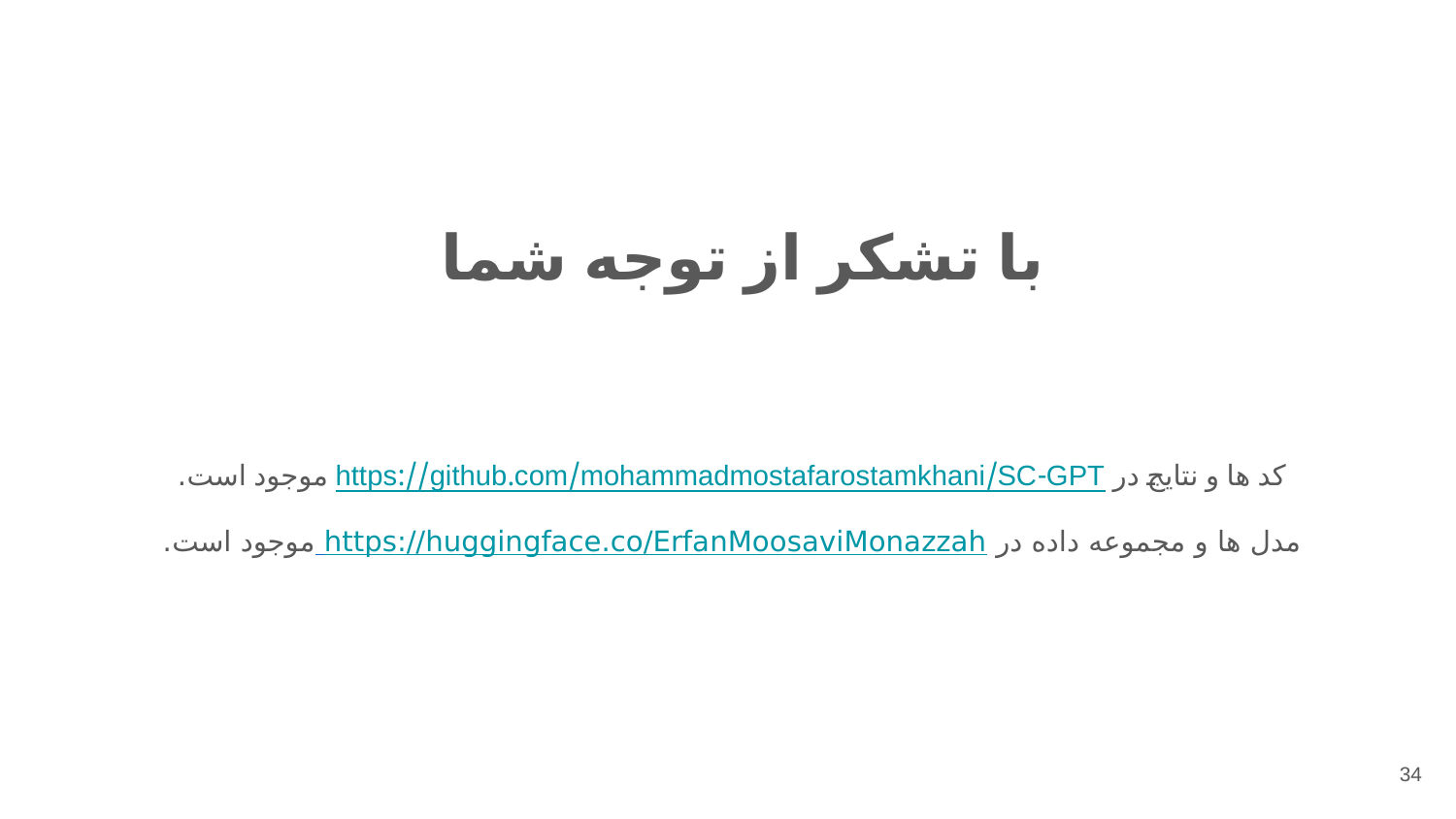

با تشکر از توجه شما
کد ها و نتایج در https://github.com/mohammadmostafarostamkhani/SC-GPT موجود است.
مدل ها و مجموعه داده در https://huggingface.co/ErfanMoosaviMonazzah موجود است.
34